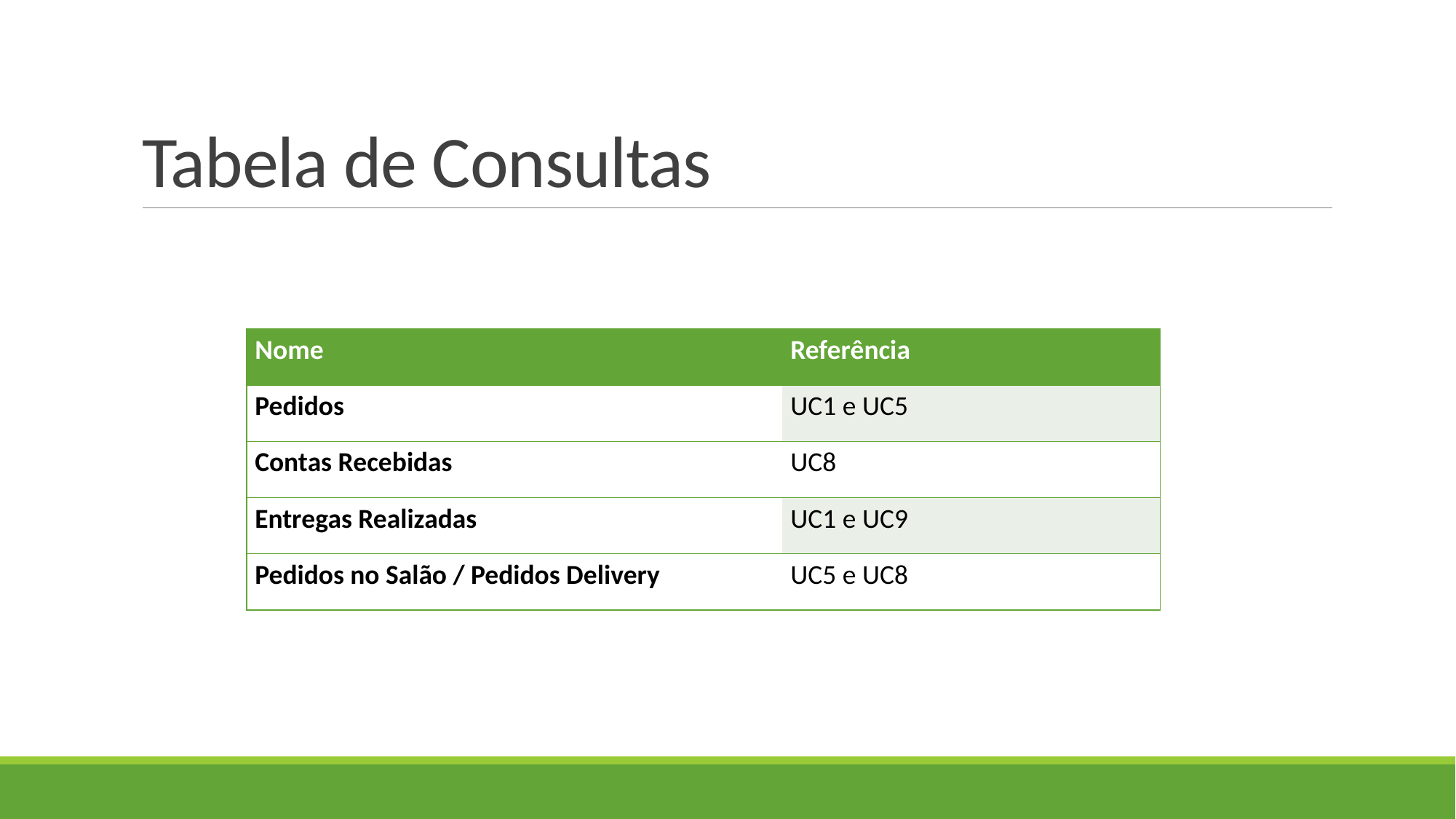

# Tabela de Consultas
| Nome | Referência |
| --- | --- |
| Pedidos | UC1 e UC5 |
| Contas Recebidas | UC8 |
| Entregas Realizadas | UC1 e UC9 |
| Pedidos no Salão / Pedidos Delivery | UC5 e UC8 |